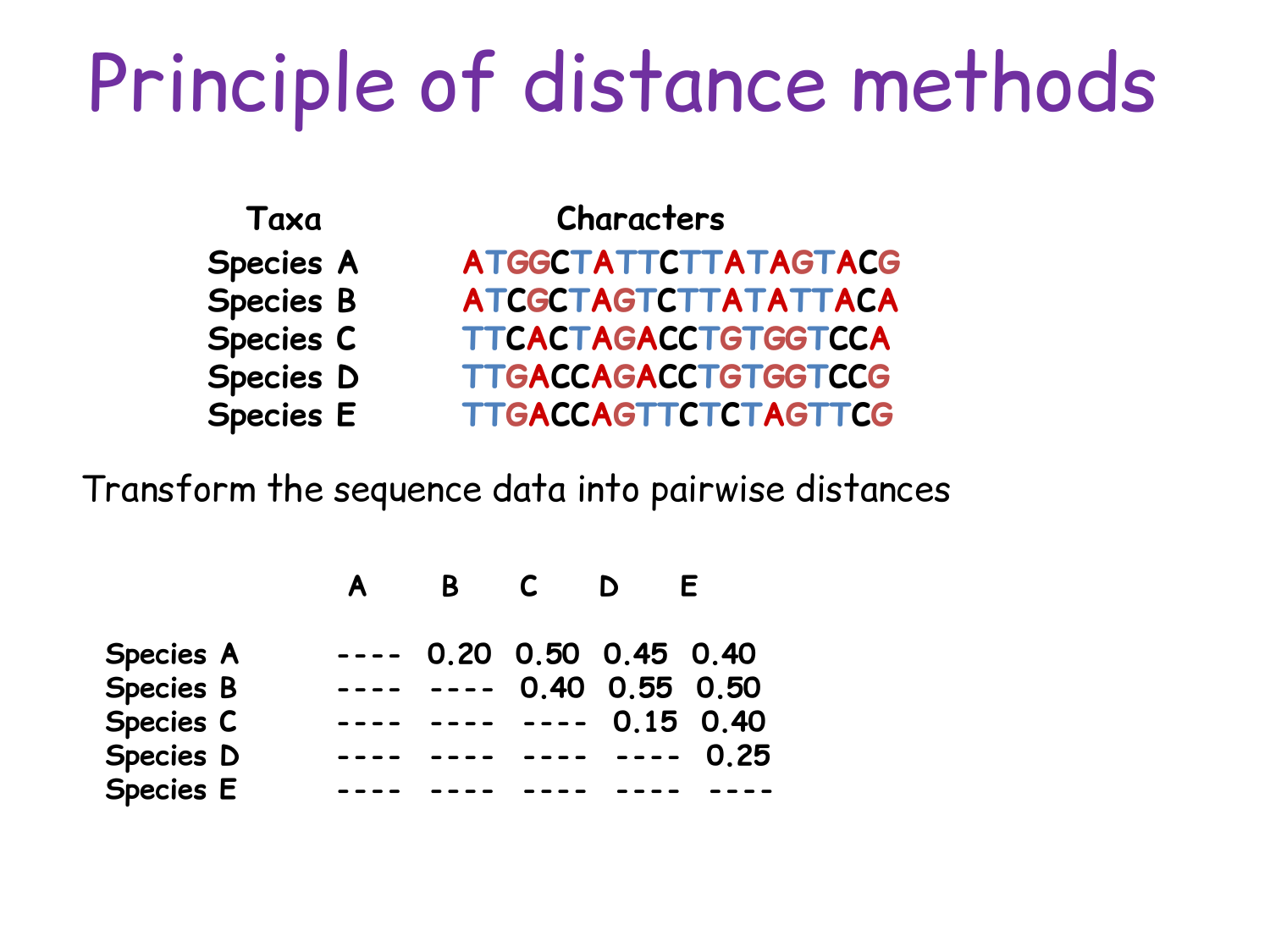

# Principle of distance methods

	    Taxa		          Characters

	Species A	ATGGCTATTCTTATAGTACG
	Species B	ATCGCTAGTCTTATATTACA
	Species C	TTCACTAGACCTGTGGTCCA
	Species D	TTGACCAGACCTGTGGTCCG
	Species E	TTGACCAGTTCTCTAGTTCG

Transform the sequence data into pairwise distances

           	 A      B     C     D     E

  Species A	----  0.20  0.50  0.45  0.40
  Species B	----  ----  0.40  0.55  0.50
  Species C	----  ----  ----  0.15  0.40
  Species D	----  ----  ----  ----  0.25
  Species E	----  ----  ----  ----  ----